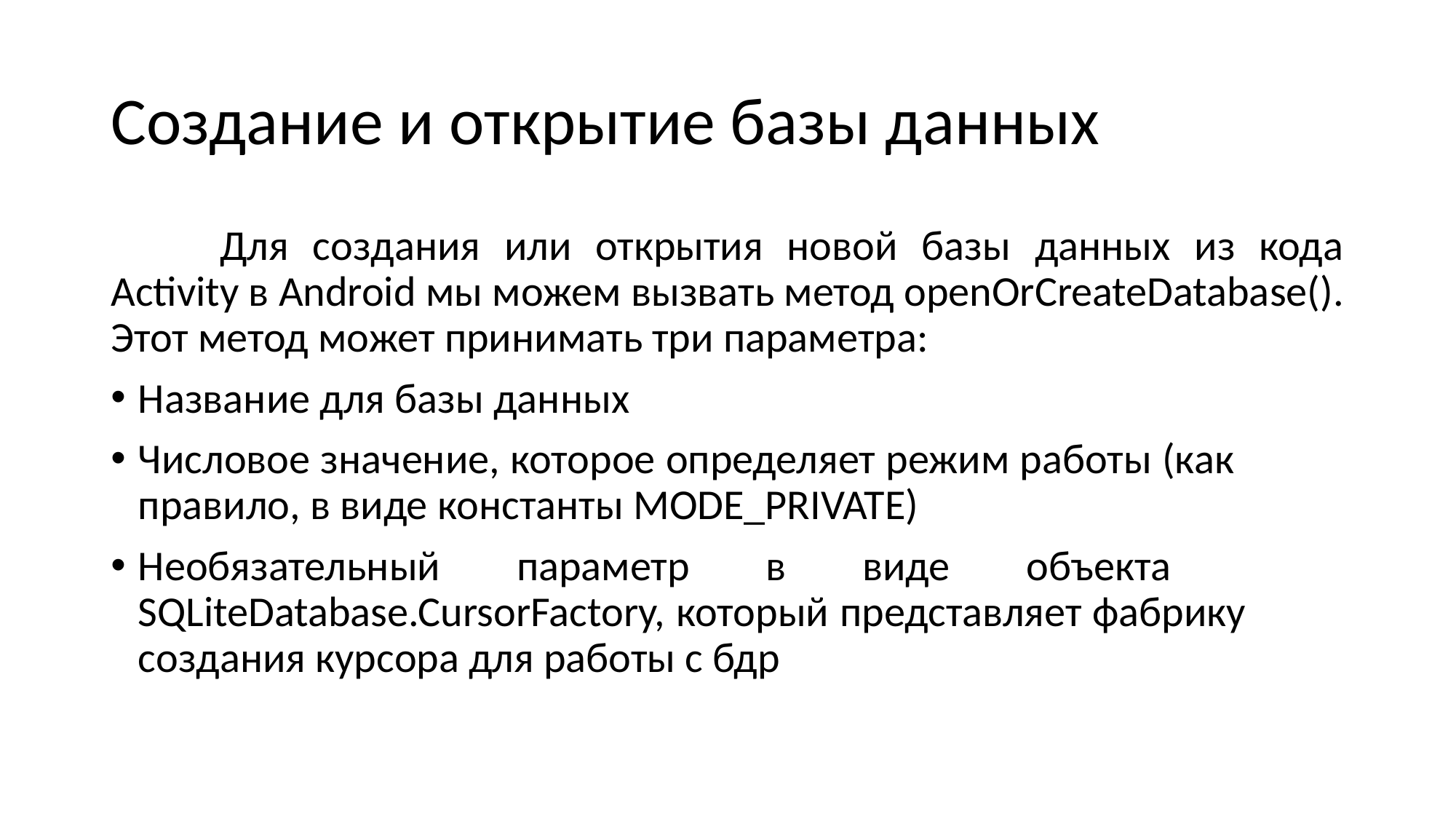

# Создание и открытие базы данных
	Для создания или открытия новой базы данных из кода Activity в Android мы можем вызвать метод openOrCreateDatabase(). Этот метод может принимать три параметра:
Название для базы данных
Числовое значение, которое определяет режим работы (как 	правило, в виде константы MODE_PRIVATE)
Необязательный параметр в виде объекта 	SQLiteDatabase.CursorFactory, который представляет фабрику 	создания курсора для работы с бдр